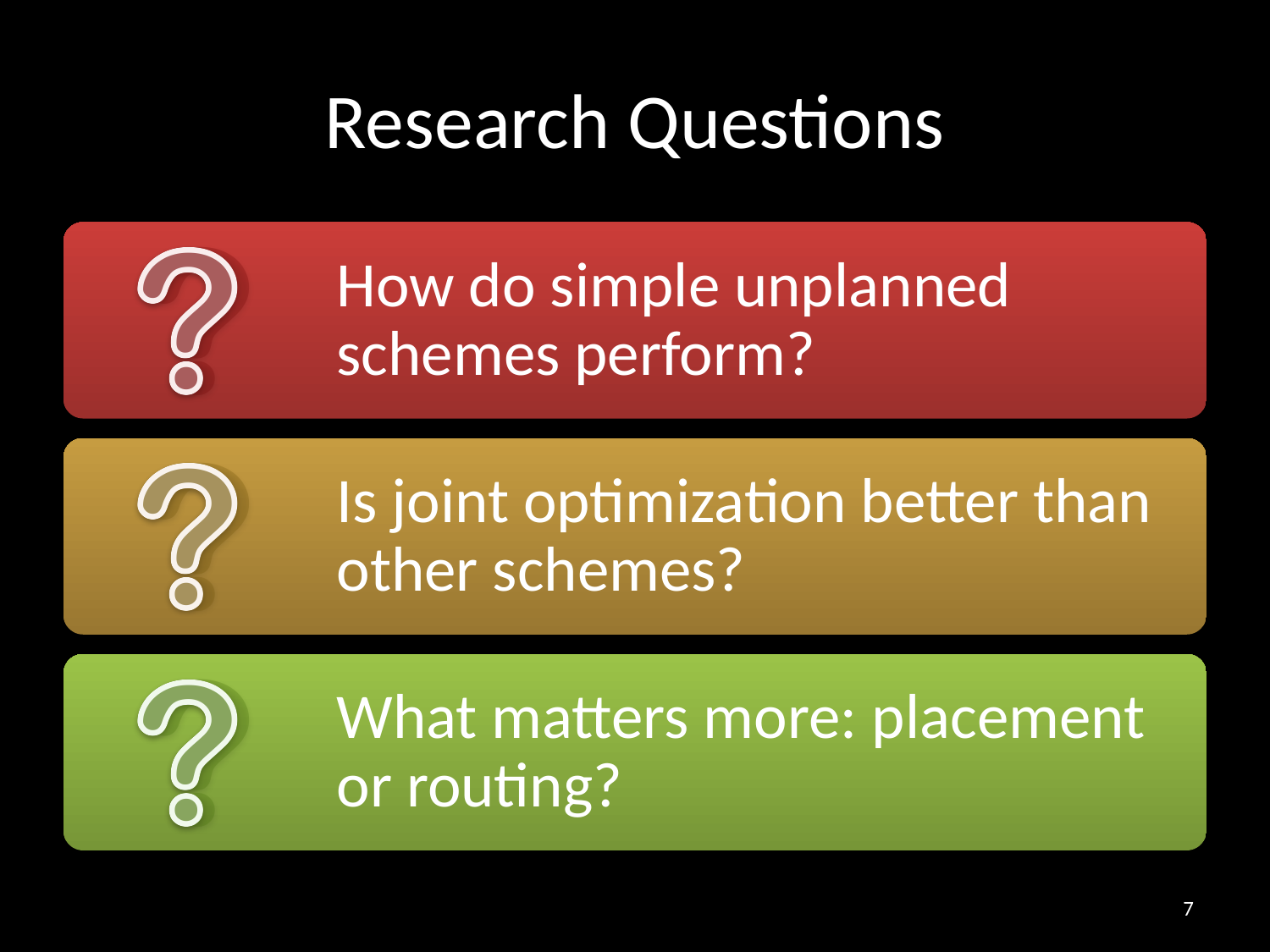

# Research Questions
How do simple unplanned schemes perform?
Is joint optimization better than other schemes?
What matters more: placement or routing?
7